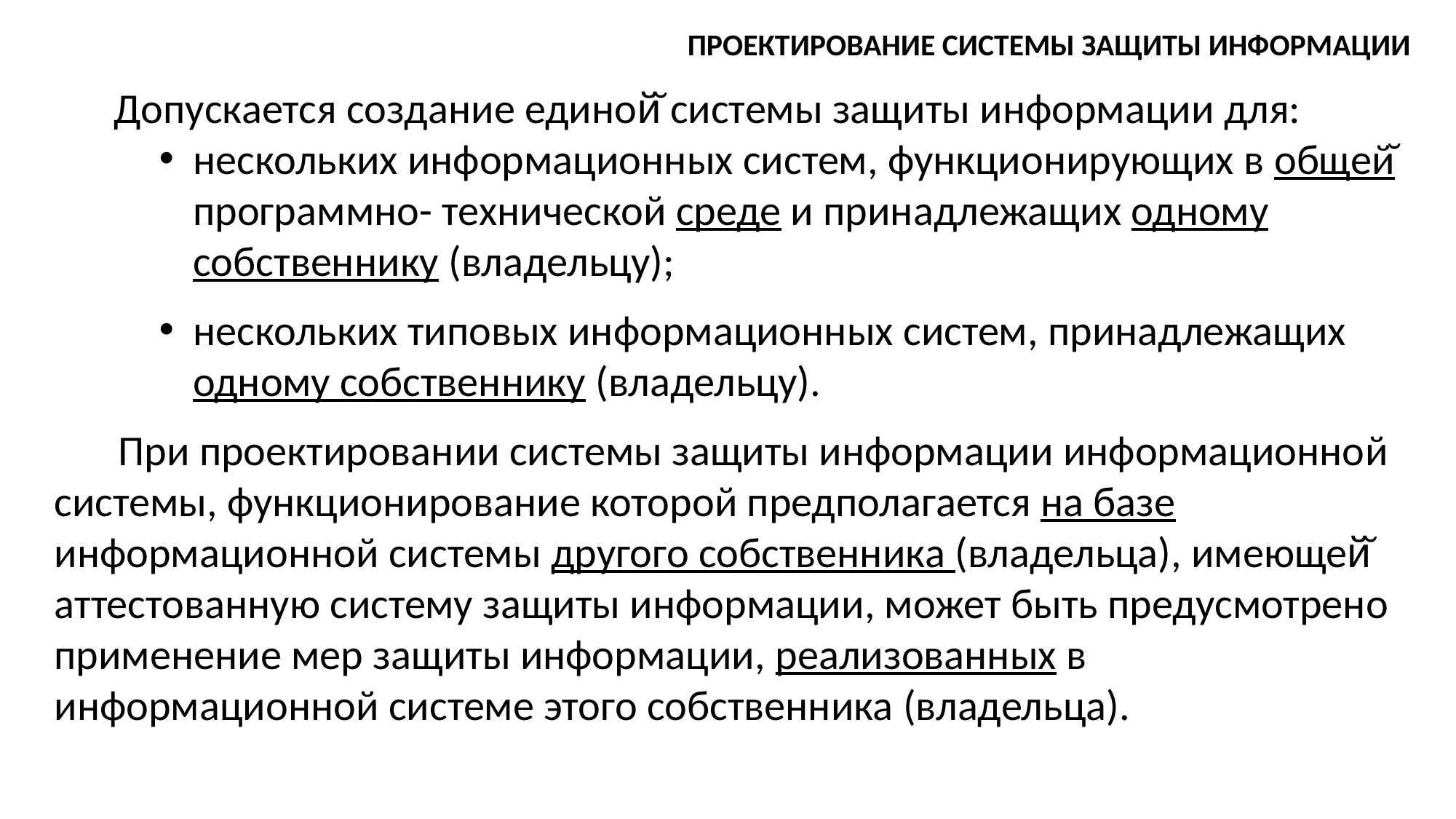

ПРОЕКТИРОВАНИЕ СИСТЕМЫ ЗАЩИТЫ ИНФОРМАЦИИ
Допускается создание единой̆ системы защиты информации для:
нескольких информационных систем, функционирующих в общей̆ программно- технической среде и принадлежащих одному собственнику (владельцу);
нескольких типовых информационных систем, принадлежащих одному собственнику (владельцу).
При проектировании системы защиты информации информационной системы, функционирование которой предполагается на базе информационной системы другого собственника (владельца), имеющей̆ аттестованную систему защиты информации, может быть предусмотрено применение мер защиты информации, реализованных в информационной системе этого собственника (владельца).